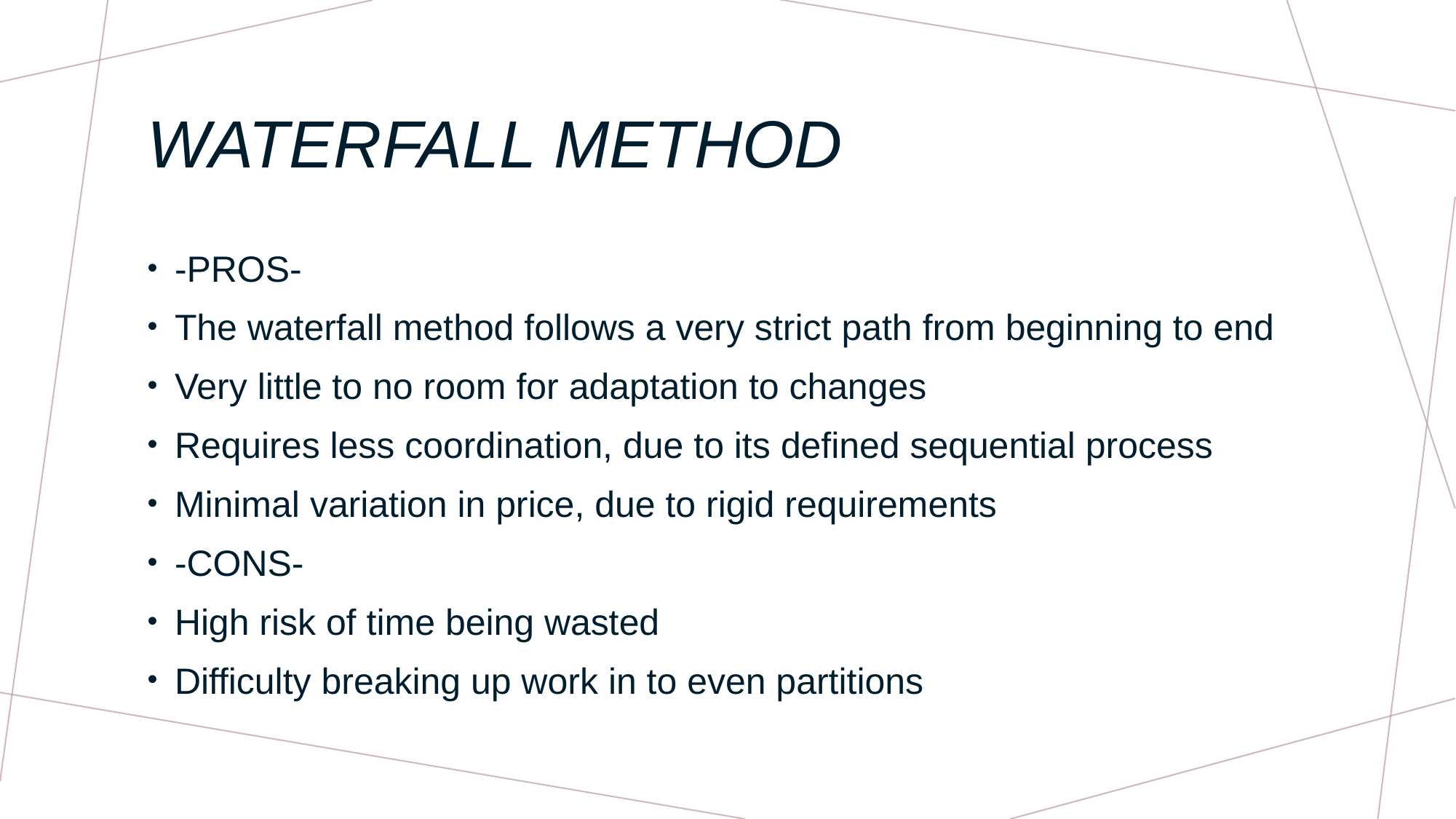

# Waterfall method
-PROS-
The waterfall method follows a very strict path from beginning to end
Very little to no room for adaptation to changes
Requires less coordination, due to its defined sequential process
Minimal variation in price, due to rigid requirements
-CONS-
High risk of time being wasted
Difficulty breaking up work in to even partitions